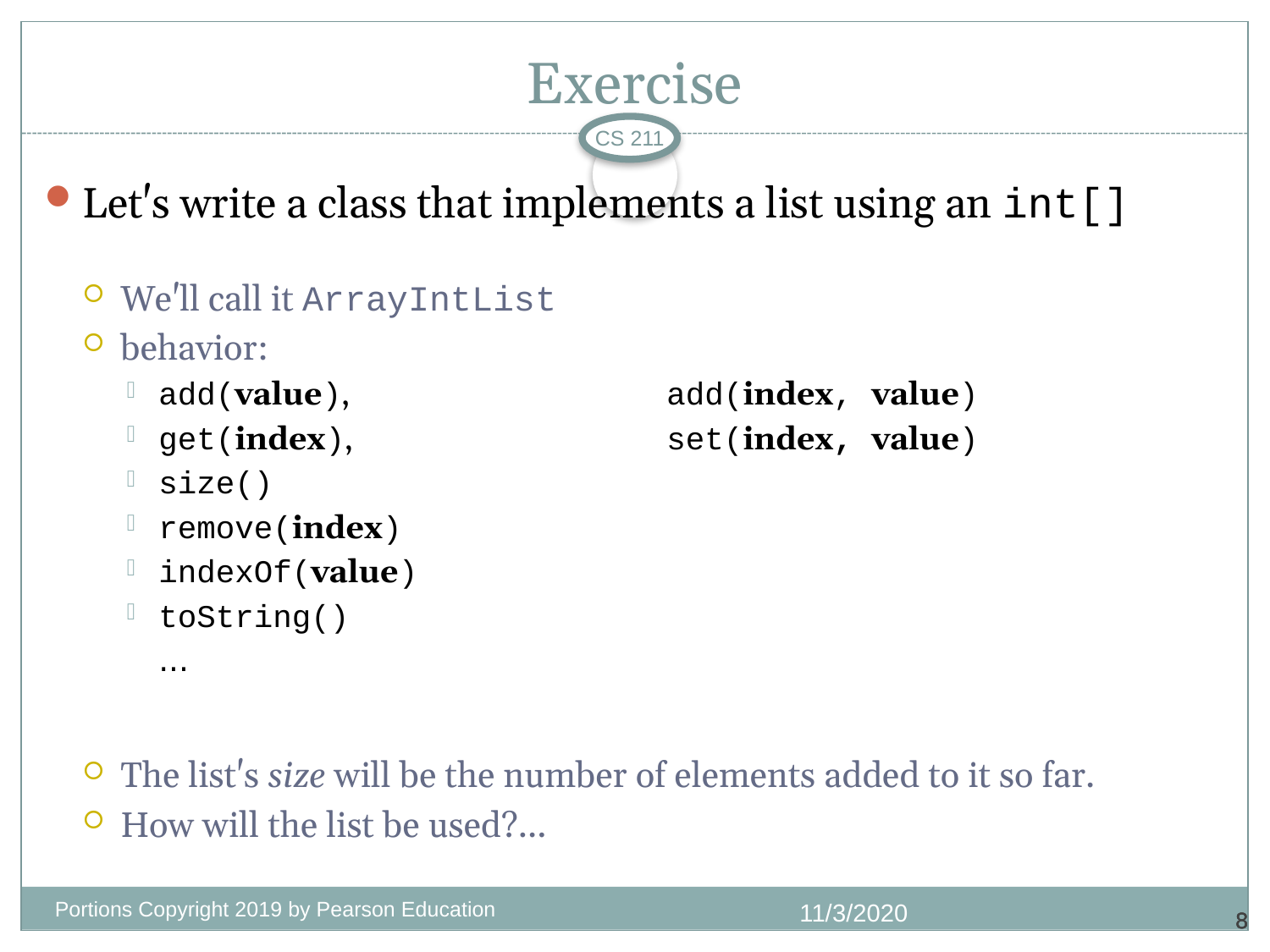

# Exercise
CS 211
Let's write a class that implements a list using an int[]

We'll call it ArrayIntList
behavior:
add(value),	add(index, value)
get(index),	set(index, value)
size()
remove(index)
indexOf(value)
toString()
	...

The list's size will be the number of elements added to it so far.
How will the list be used?...
Portions Copyright 2019 by Pearson Education
11/3/2020